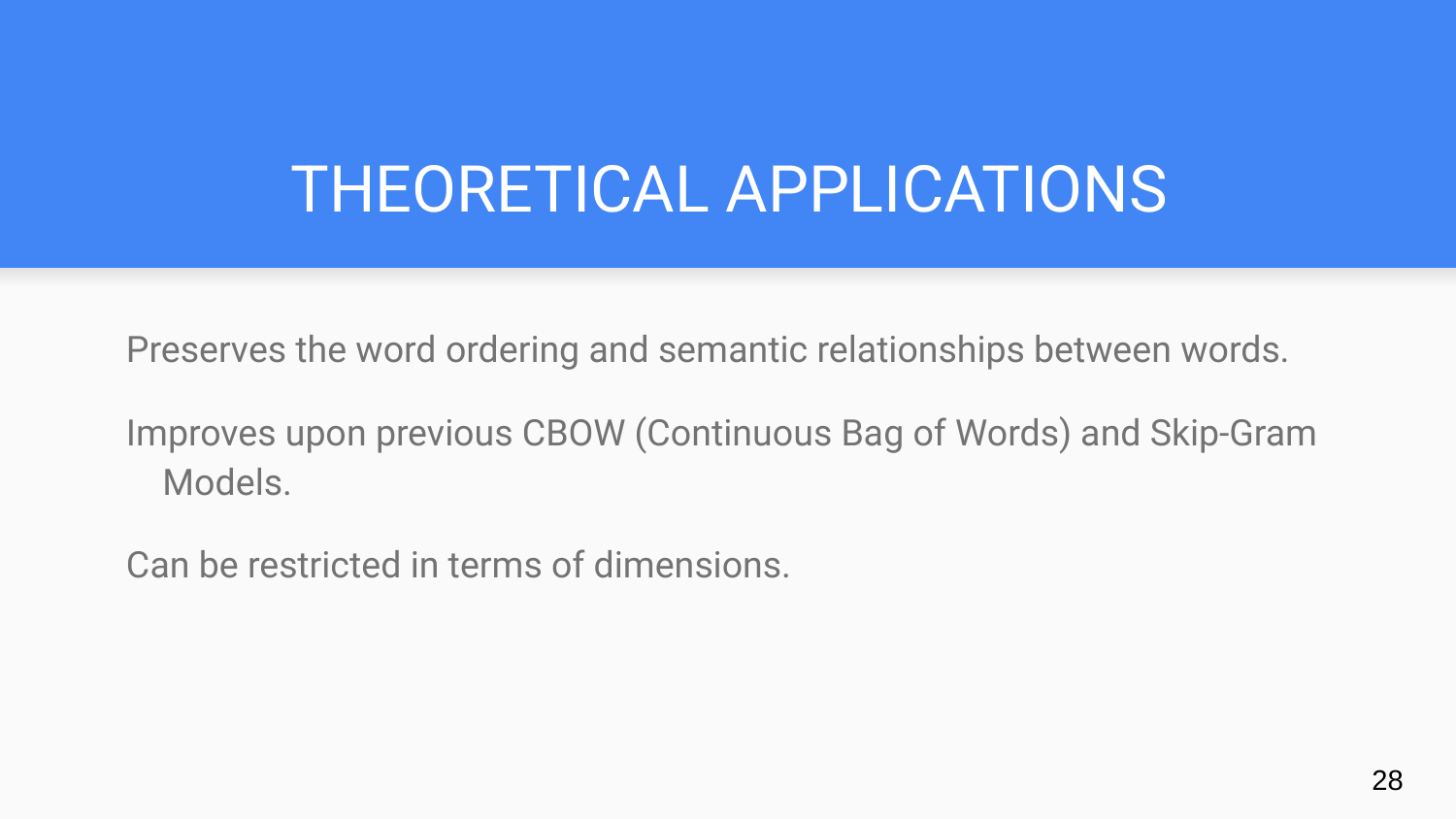

# THEORETICAL APPLICATIONS
Preserves the word ordering and semantic relationships between words.
Improves upon previous CBOW (Continuous Bag of Words) and Skip-Gram Models.
Can be restricted in terms of dimensions.
28